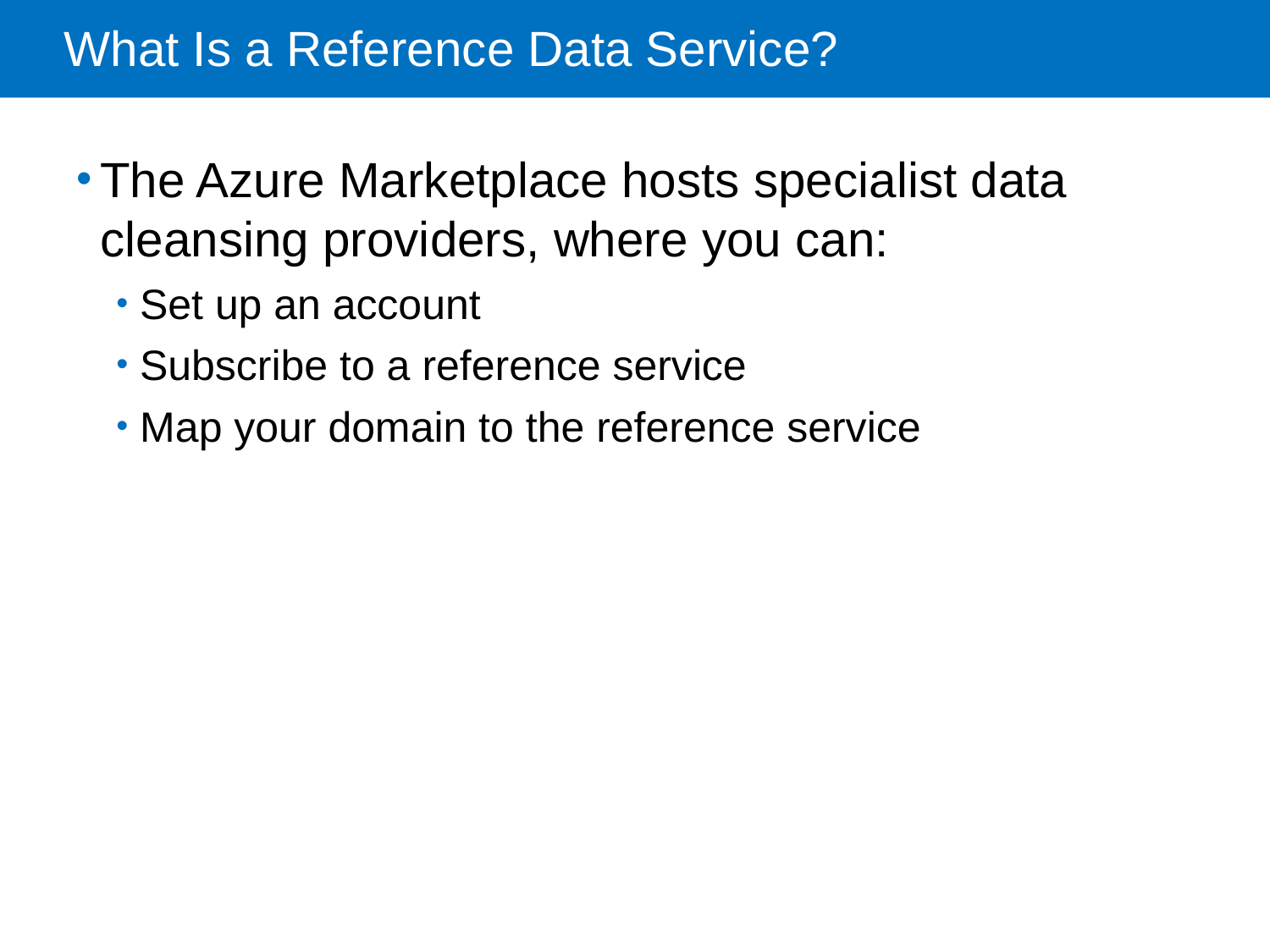

# What Is a Reference Data Service?
The Azure Marketplace hosts specialist data cleansing providers, where you can:
Set up an account
Subscribe to a reference service
Map your domain to the reference service